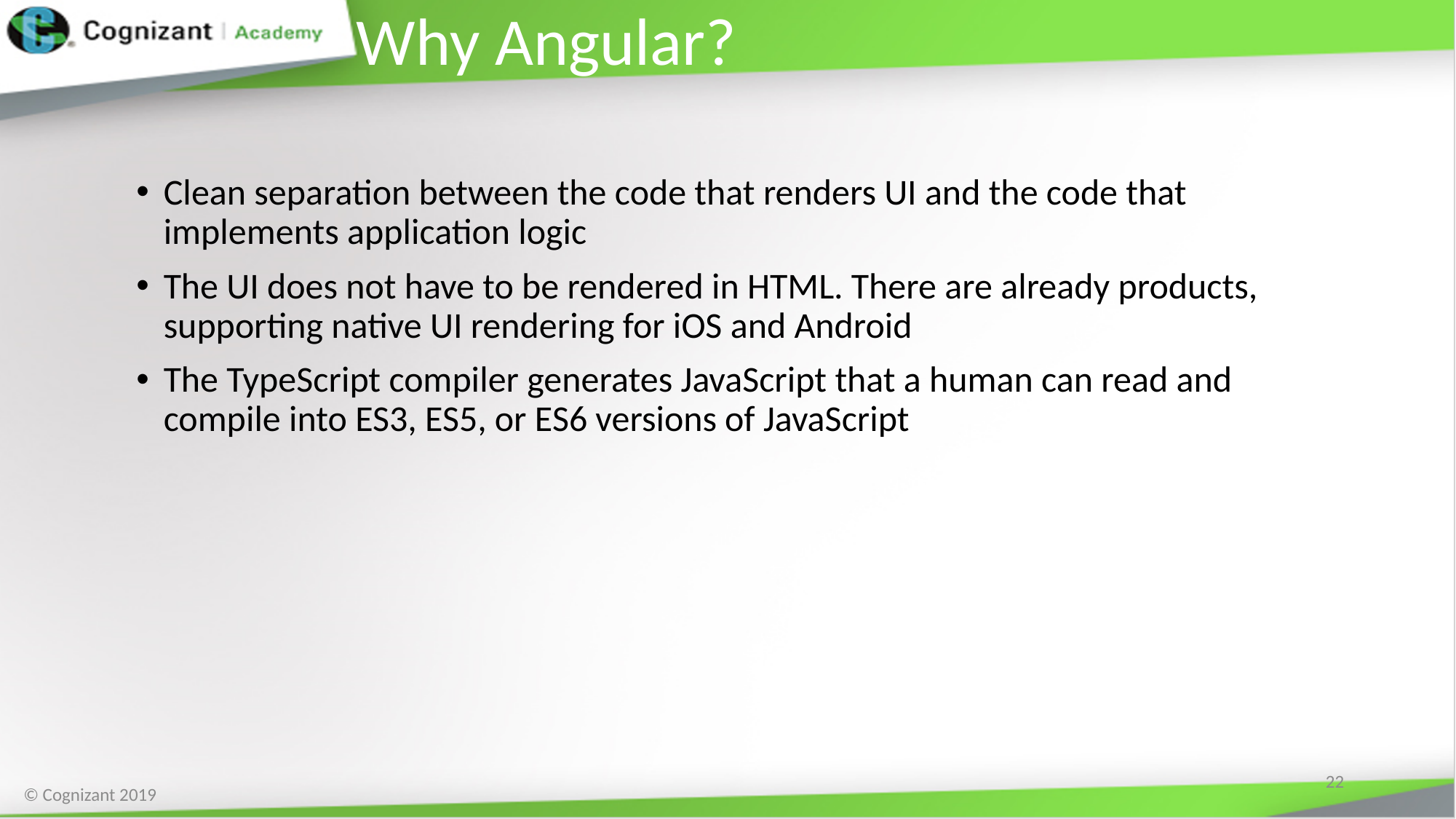

# Why Angular?
Clean separation between the code that renders UI and the code that implements application logic
The UI does not have to be rendered in HTML. There are already products, supporting native UI rendering for iOS and Android
The TypeScript compiler generates JavaScript that a human can read and compile into ES3, ES5, or ES6 versions of JavaScript
22
© Cognizant 2019